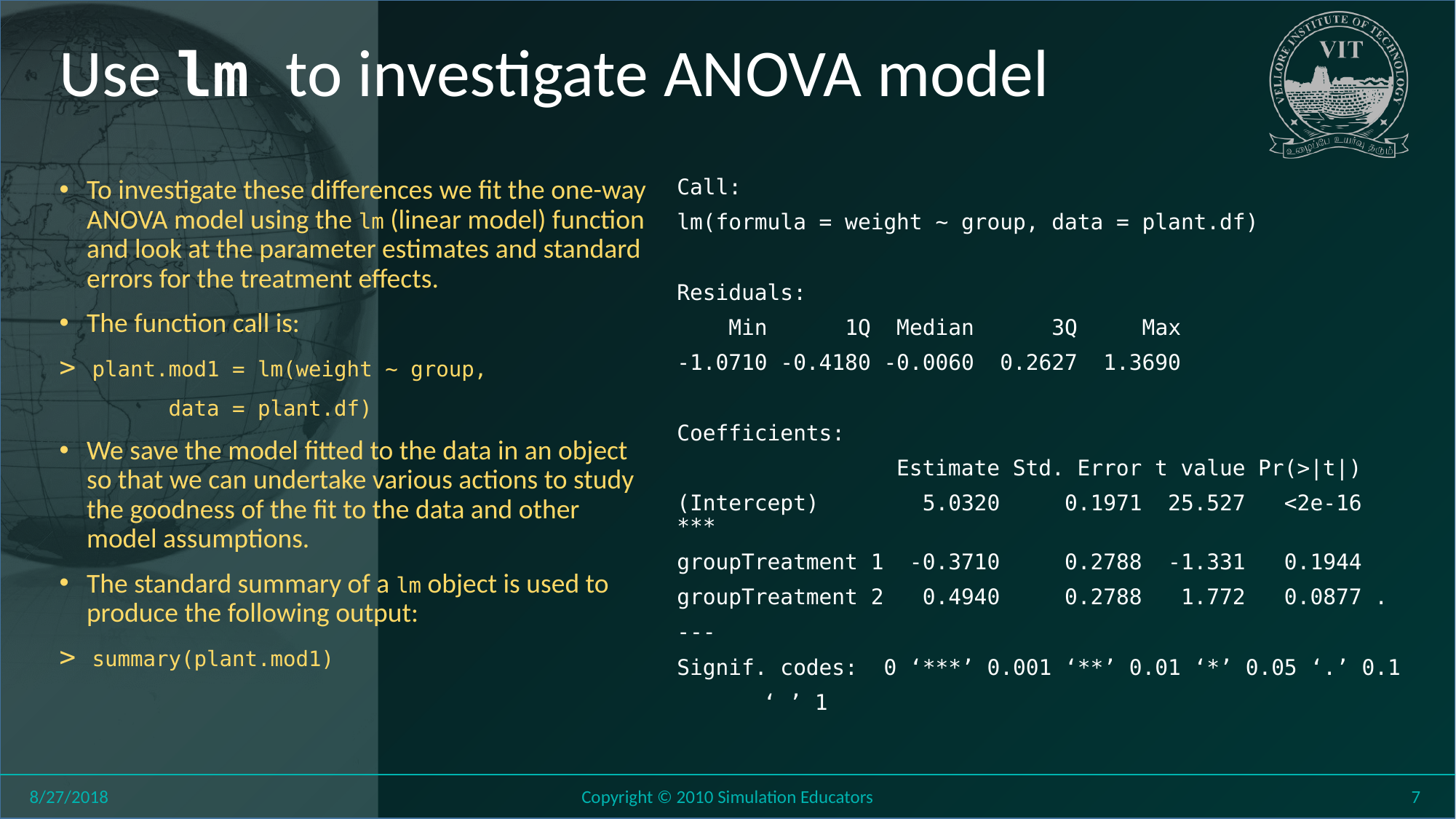

# Use lm to investigate ANOVA model
To investigate these differences we fit the one-way ANOVA model using the lm (linear model) function and look at the parameter estimates and standard errors for the treatment effects.
The function call is:
> plant.mod1 = lm(weight ~ group,
	data = plant.df)
We save the model fitted to the data in an object so that we can undertake various actions to study the goodness of the fit to the data and other model assumptions.
The standard summary of a lm object is used to produce the following output:
> summary(plant.mod1)

Call:
lm(formula = weight ~ group, data = plant.df)

Residuals:
    Min      1Q  Median      3Q     Max
-1.0710 -0.4180 -0.0060  0.2627  1.3690

Coefficients:
                 Estimate Std. Error t value Pr(>|t|)
(Intercept)        5.0320     0.1971  25.527   <2e-16 ***
groupTreatment 1  -0.3710     0.2788  -1.331   0.1944
groupTreatment 2   0.4940     0.2788   1.772   0.0877 .
---
Signif. codes:  0 ‘***’ 0.001 ‘**’ 0.01 ‘*’ 0.05 ‘.’ 0.1
	‘ ’ 1
8/27/2018
Copyright © 2010 Simulation Educators
7